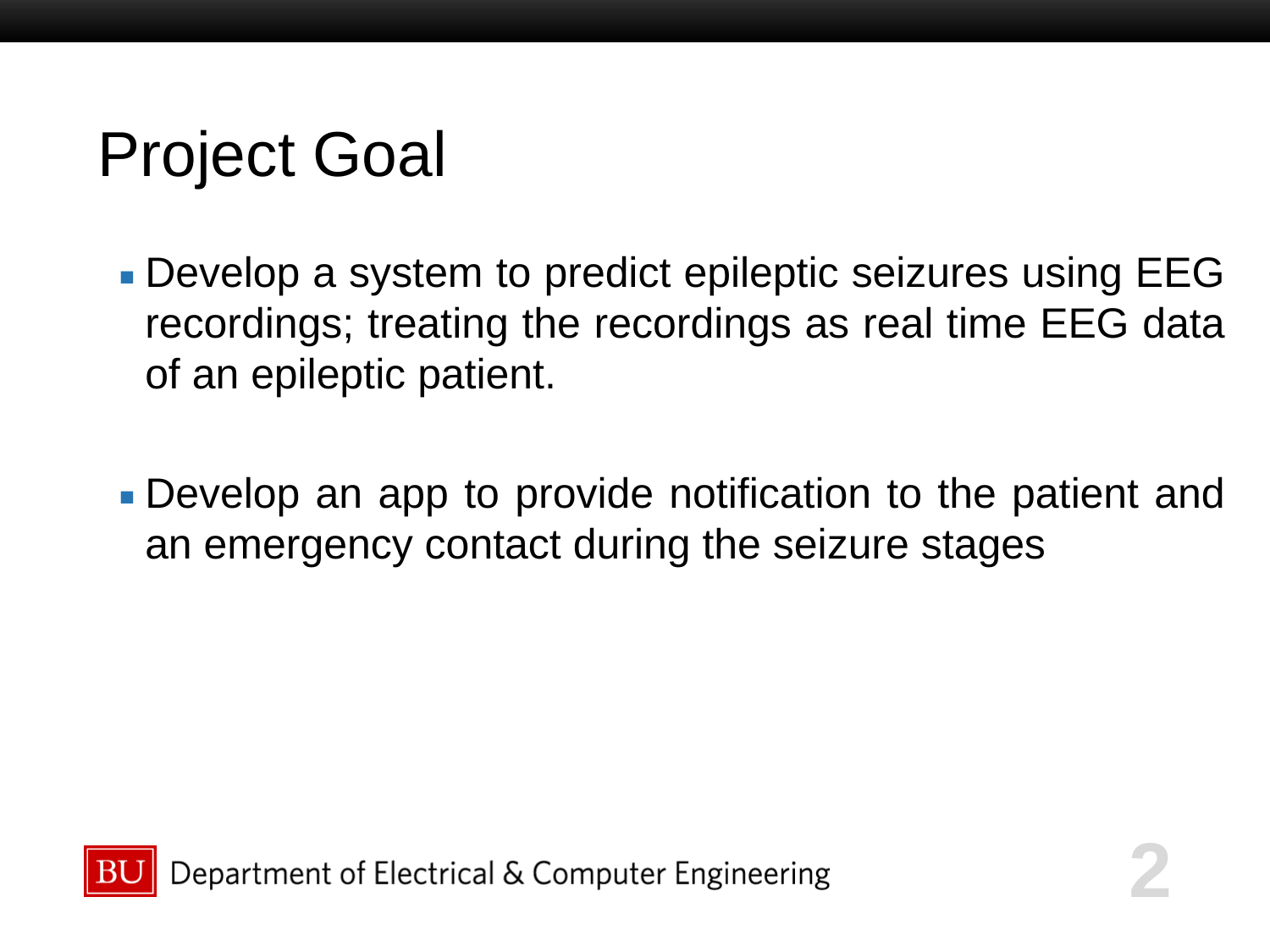

# Project Goal
Develop a system to predict epileptic seizures using EEG recordings; treating the recordings as real time EEG data of an epileptic patient.

Develop an app to provide notification to the patient and an emergency contact during the seizure stages

2